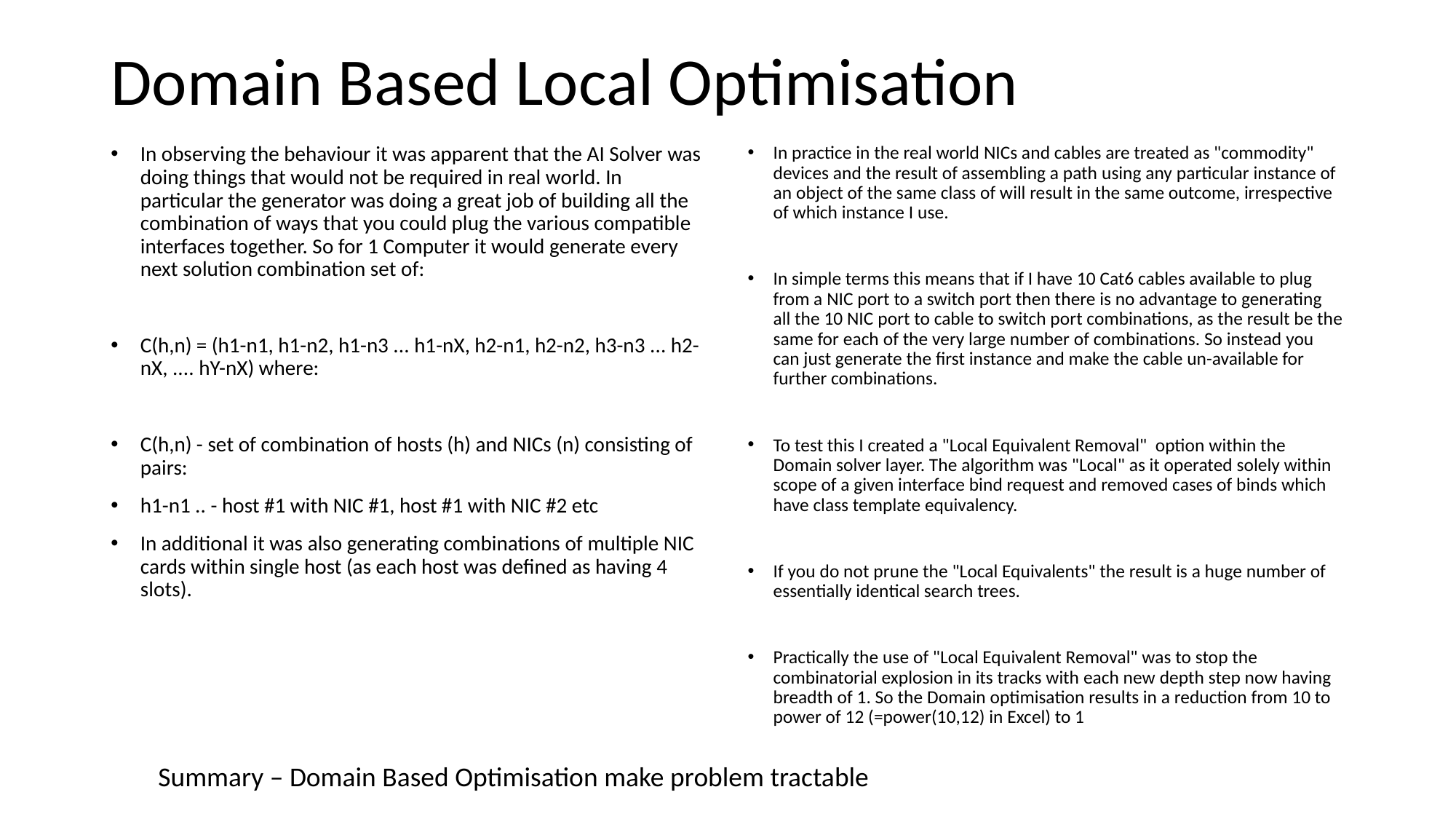

# Domain Based Local Optimisation
In observing the behaviour it was apparent that the AI Solver was doing things that would not be required in real world. In particular the generator was doing a great job of building all the combination of ways that you could plug the various compatible interfaces together. So for 1 Computer it would generate every next solution combination set of:

C(h,n) = (h1-n1, h1-n2, h1-n3 ... h1-nX, h2-n1, h2-n2, h3-n3 ... h2-nX, .... hY-nX) where:

C(h,n) - set of combination of hosts (h) and NICs (n) consisting of pairs:
h1-n1 .. - host #1 with NIC #1, host #1 with NIC #2 etc
In additional it was also generating combinations of multiple NIC cards within single host (as each host was defined as having 4 slots).
In practice in the real world NICs and cables are treated as "commodity" devices and the result of assembling a path using any particular instance of an object of the same class of will result in the same outcome, irrespective of which instance I use.

In simple terms this means that if I have 10 Cat6 cables available to plug from a NIC port to a switch port then there is no advantage to generating all the 10 NIC port to cable to switch port combinations, as the result be the same for each of the very large number of combinations. So instead you can just generate the first instance and make the cable un-available for further combinations.

To test this I created a "Local Equivalent Removal"  option within the Domain solver layer. The algorithm was "Local" as it operated solely within scope of a given interface bind request and removed cases of binds which have class template equivalency.

If you do not prune the "Local Equivalents" the result is a huge number of essentially identical search trees.

Practically the use of "Local Equivalent Removal" was to stop the combinatorial explosion in its tracks with each new depth step now having breadth of 1. So the Domain optimisation results in a reduction from 10 to power of 12 (=power(10,12) in Excel) to 1
Summary – Domain Based Optimisation make problem tractable